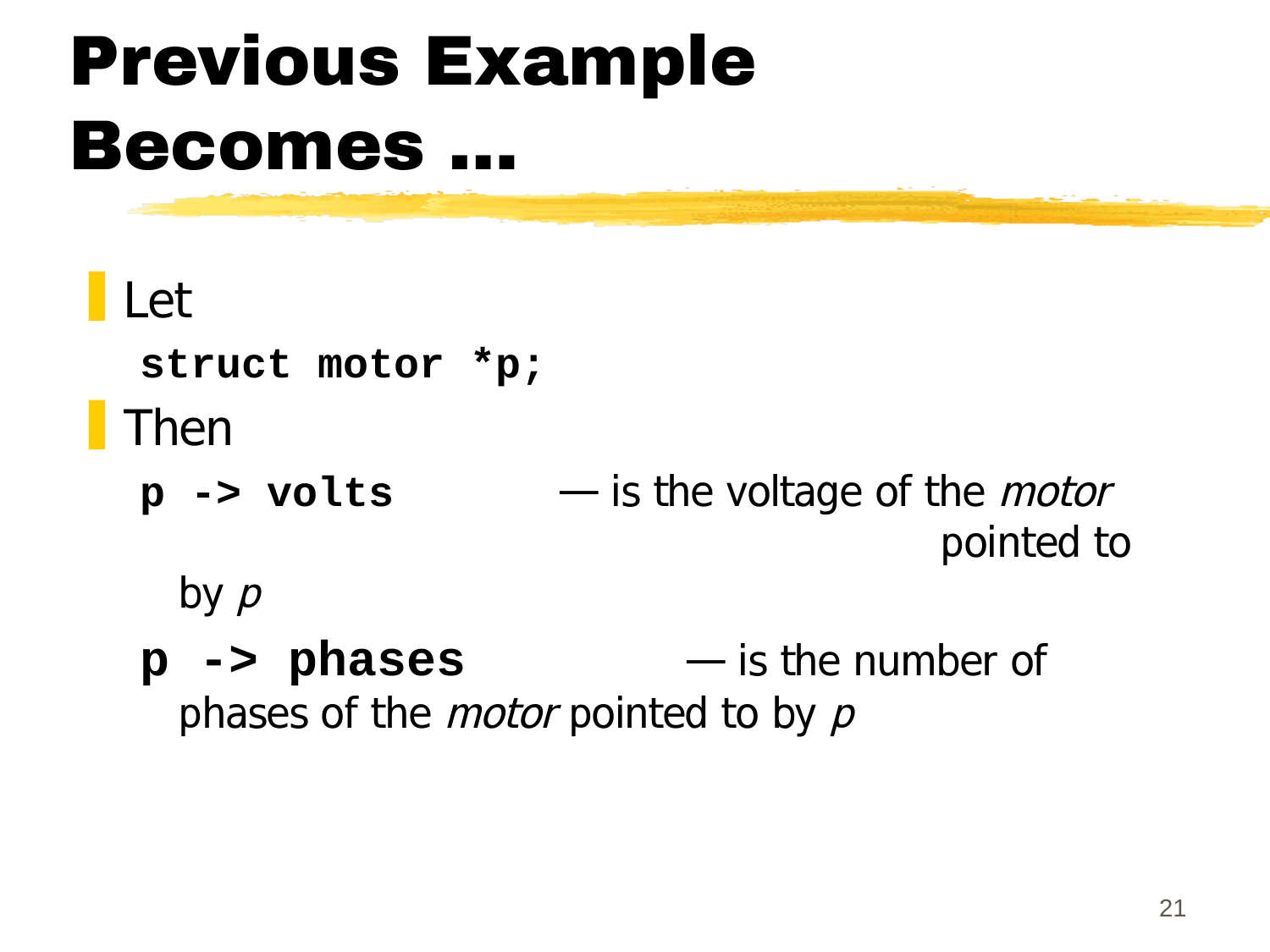

# Previous Example Becomes …
Let
struct motor *p;
Then
p -> volts 		— is the voltage of the motor
						pointed to by p
p -> phases 		— is the number of phases of the motor pointed to by p
21